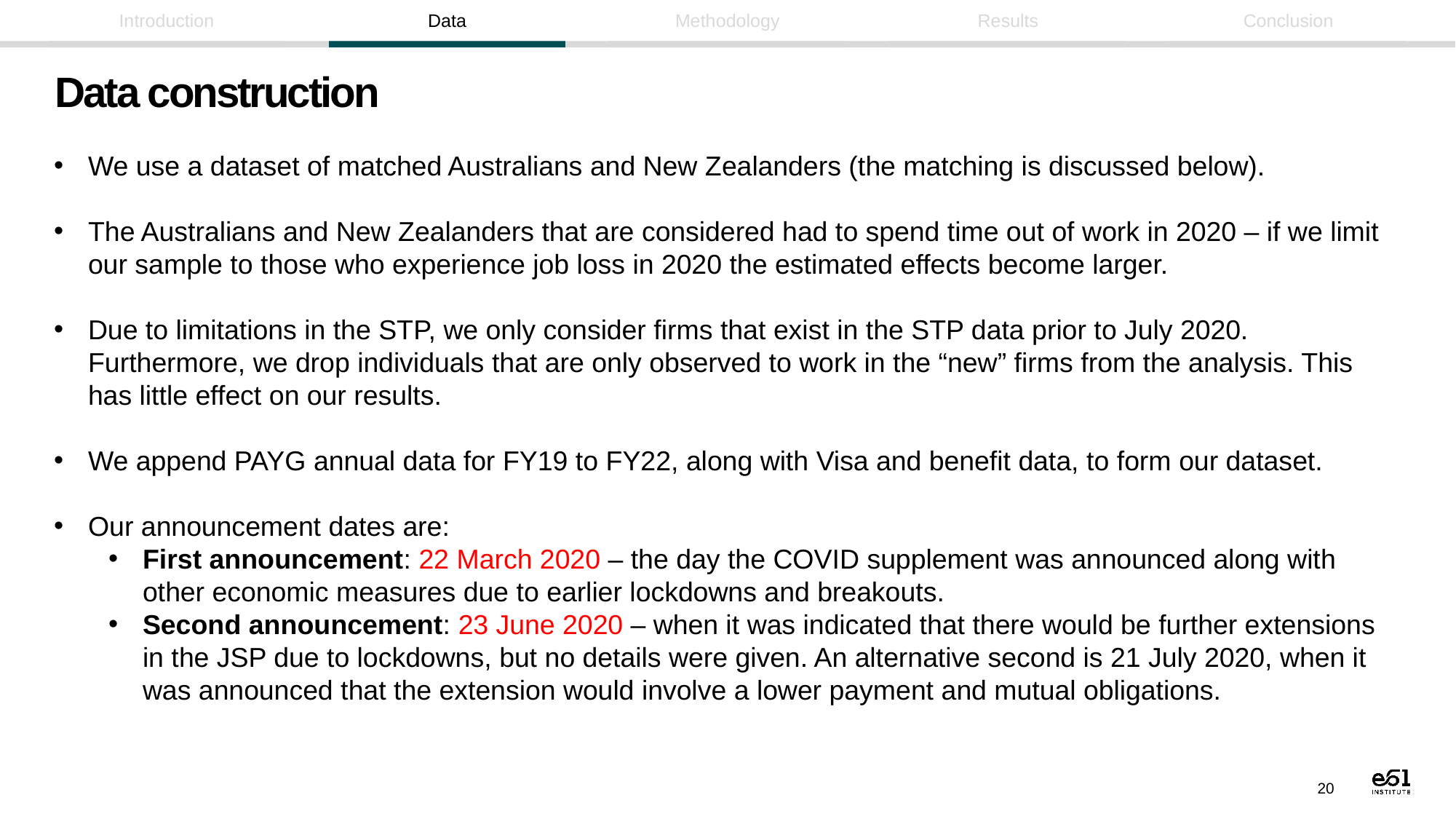

# Data construction
We use a dataset of matched Australians and New Zealanders (the matching is discussed below).

The Australians and New Zealanders that are considered had to spend time out of work in 2020 – if we limit our sample to those who experience job loss in 2020 the estimated effects become larger.

Due to limitations in the STP, we only consider firms that exist in the STP data prior to July 2020. Furthermore, we drop individuals that are only observed to work in the “new” firms from the analysis. This has little effect on our results.

We append PAYG annual data for FY19 to FY22, along with Visa and benefit data, to form our dataset.

Our announcement dates are:
First announcement: 22 March 2020 – the day the COVID supplement was announced along with other economic measures due to earlier lockdowns and breakouts.
Second announcement: 23 June 2020 – when it was indicated that there would be further extensions in the JSP due to lockdowns, but no details were given. An alternative second is 21 July 2020, when it was announced that the extension would involve a lower payment and mutual obligations.
20